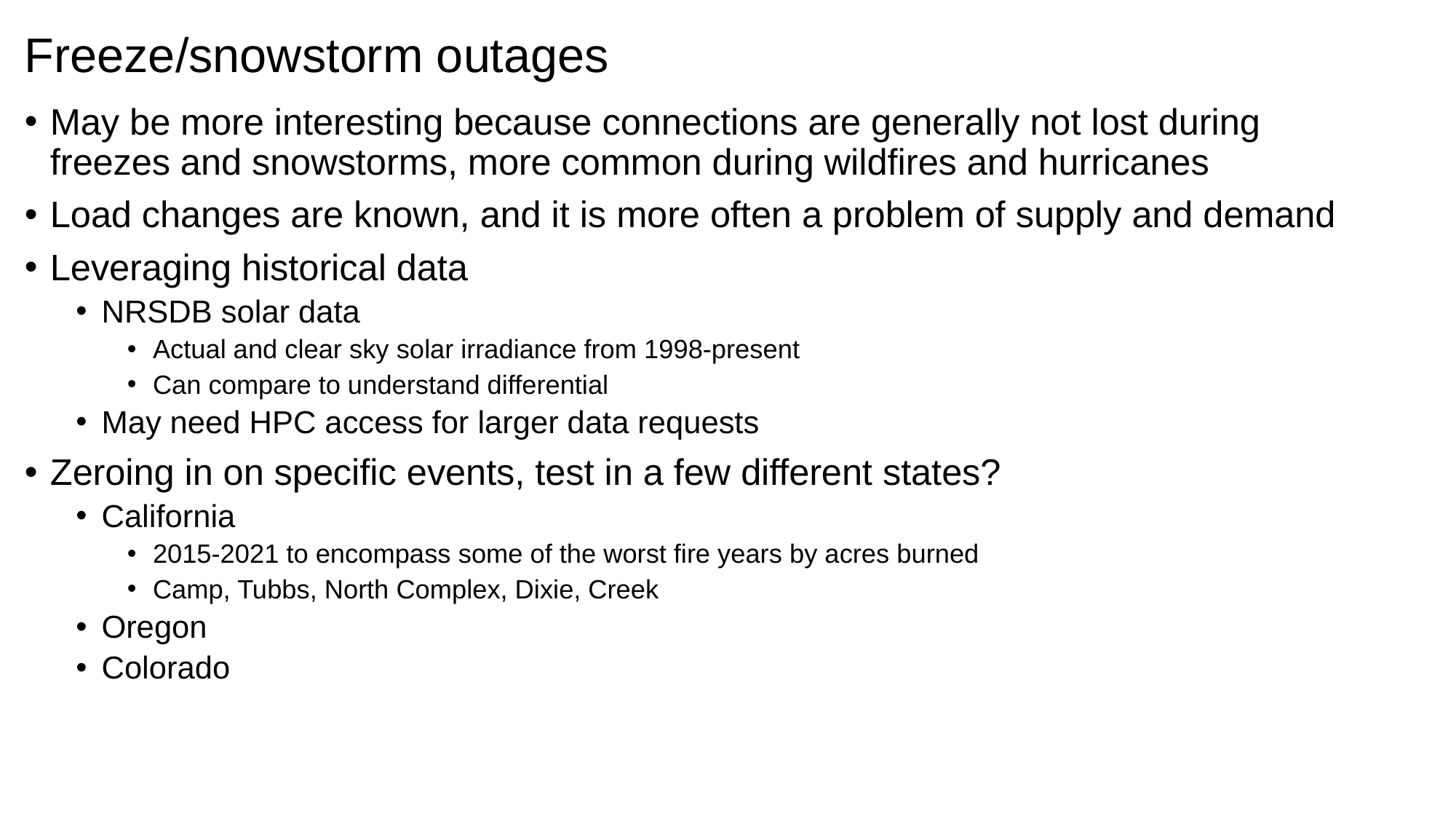

# Freeze/snowstorm outages
May be more interesting because connections are generally not lost during freezes and snowstorms, more common during wildfires and hurricanes
Load changes are known, and it is more often a problem of supply and demand
Leveraging historical data
NRSDB solar data
Actual and clear sky solar irradiance from 1998-present
Can compare to understand differential
May need HPC access for larger data requests
Zeroing in on specific events, test in a few different states?
California
2015-2021 to encompass some of the worst fire years by acres burned
Camp, Tubbs, North Complex, Dixie, Creek
Oregon
Colorado